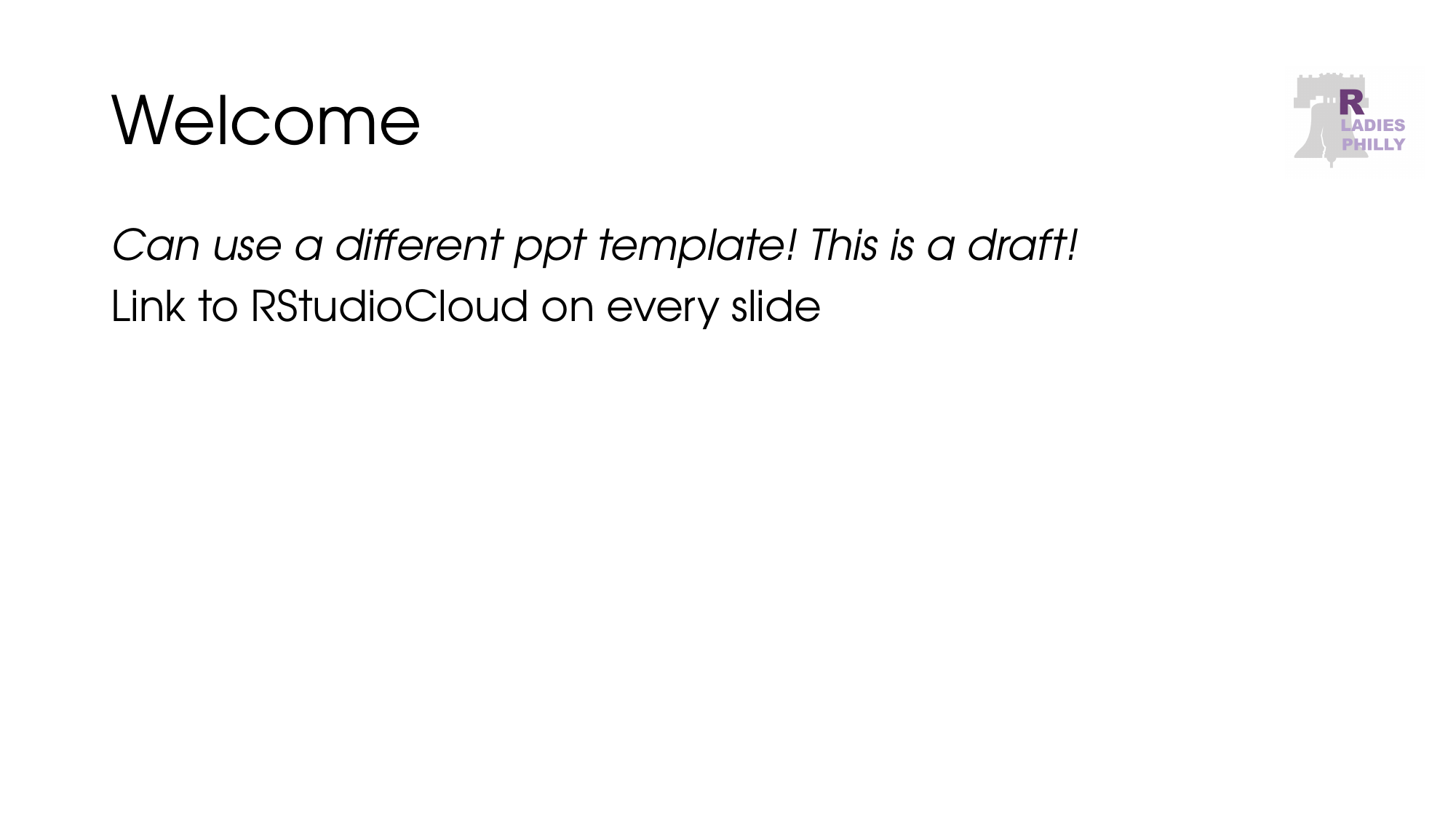

# Welcome
Can use a different ppt template! This is a draft!
Link to RStudioCloud on every slide